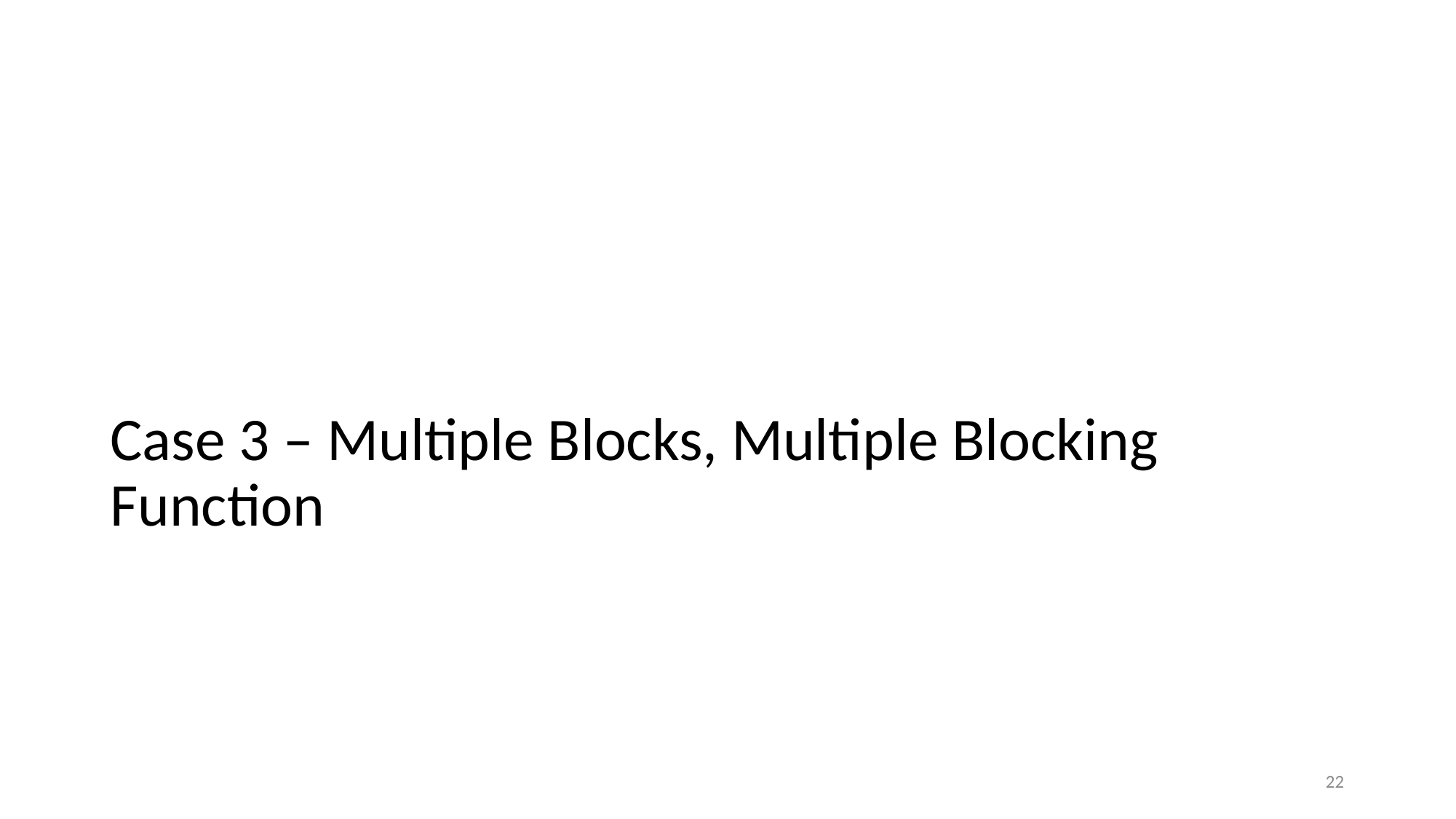

# Case 3 – Multiple Blocks, Multiple Blocking Function

22